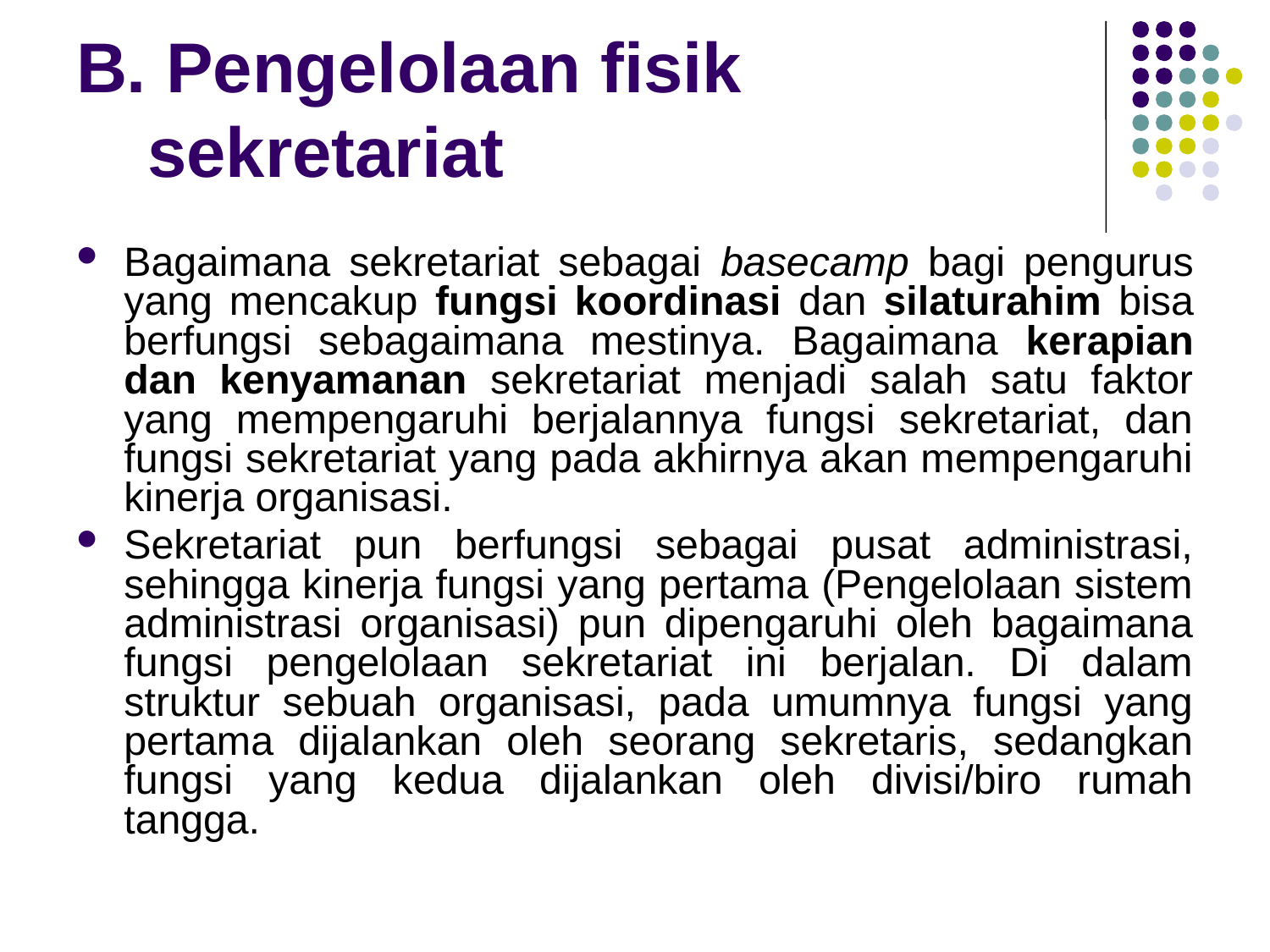

B. Pengelolaan fisik sekretariat
Bagaimana sekretariat sebagai basecamp bagi pengurus yang mencakup fungsi koordinasi dan silaturahim bisa berfungsi sebagaimana mestinya. Bagaimana kerapian dan kenyamanan sekretariat menjadi salah satu faktor yang mempengaruhi berjalannya fungsi sekretariat, dan fungsi sekretariat yang pada akhirnya akan mempengaruhi kinerja organisasi.
Sekretariat pun berfungsi sebagai pusat administrasi, sehingga kinerja fungsi yang pertama (Pengelolaan sistem administrasi organisasi) pun dipengaruhi oleh bagaimana fungsi pengelolaan sekretariat ini berjalan. Di dalam struktur sebuah organisasi, pada umumnya fungsi yang pertama dijalankan oleh seorang sekretaris, sedangkan fungsi yang kedua dijalankan oleh divisi/biro rumah tangga.